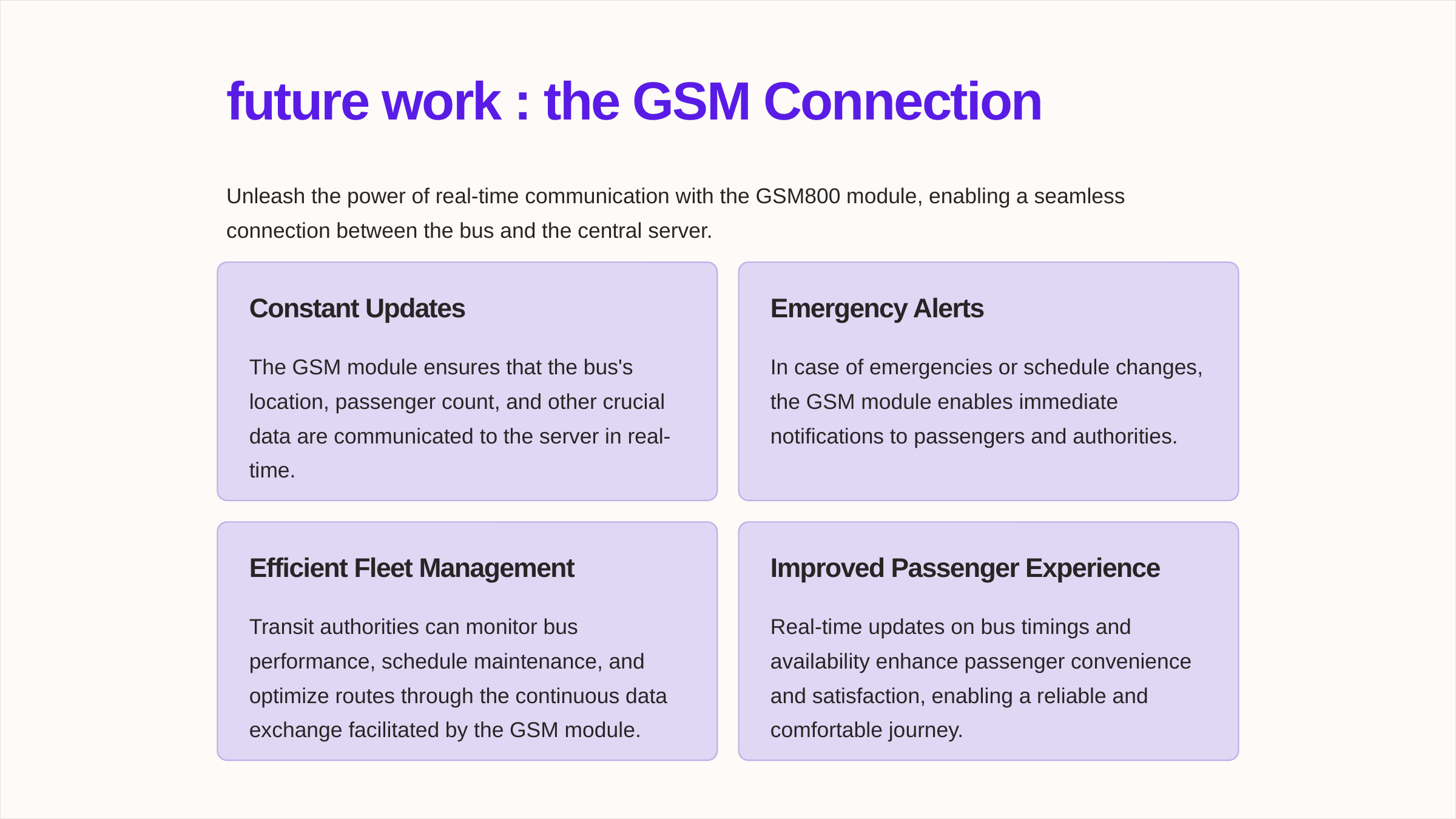

future work : the GSM Connection
Unleash the power of real-time communication with the GSM800 module, enabling a seamless connection between the bus and the central server.

Constant Updates
Emergency Alerts
The GSM module ensures that the bus's location, passenger count, and other crucial data are communicated to the server in real-time.
In case of emergencies or schedule changes, the GSM module enables immediate notifications to passengers and authorities.

Efficient Fleet Management
Improved Passenger Experience
Transit authorities can monitor bus performance, schedule maintenance, and optimize routes through the continuous data exchange facilitated by the GSM module.
Real-time updates on bus timings and availability enhance passenger convenience and satisfaction, enabling a reliable and comfortable journey.